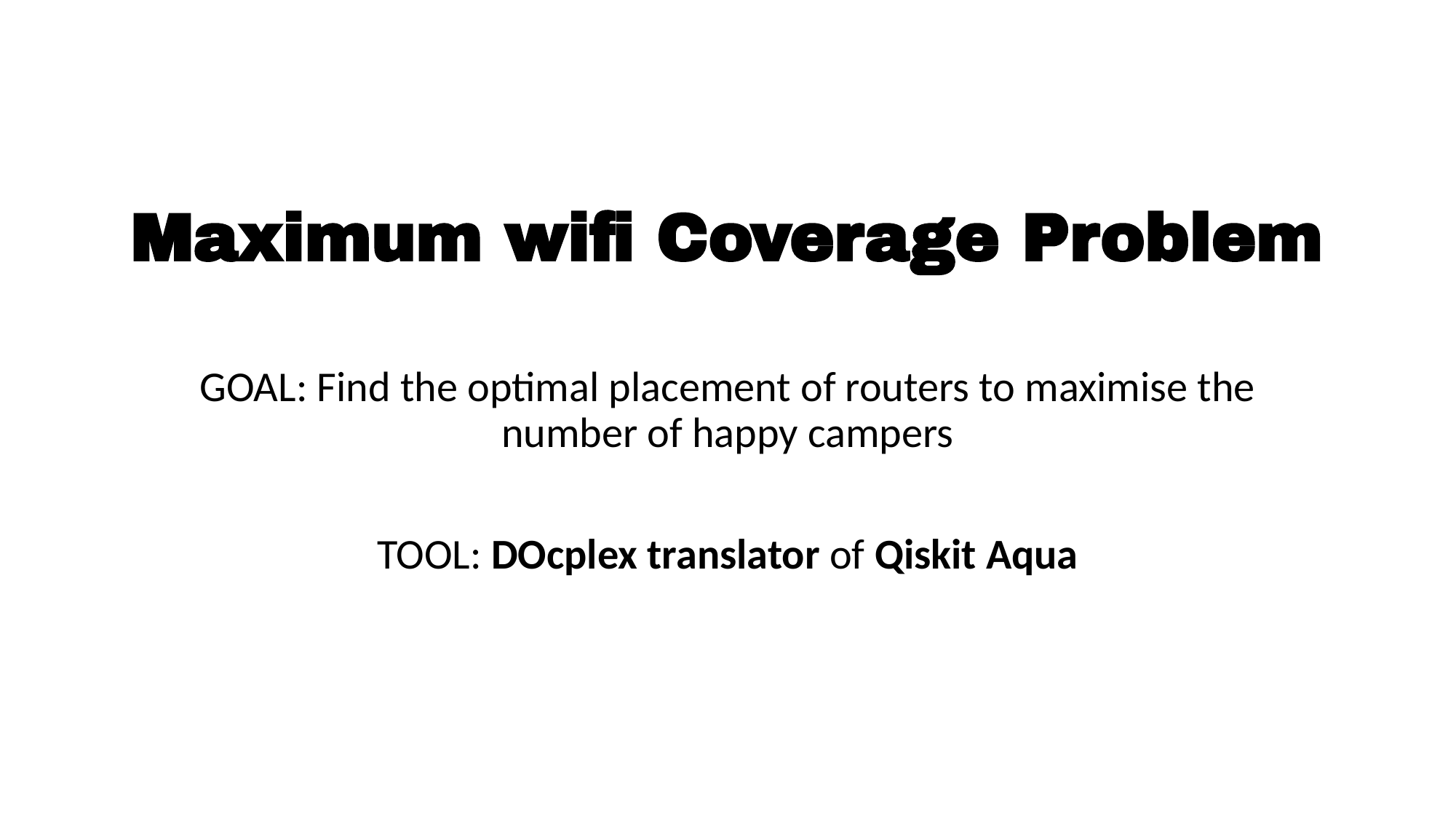

Maximum wifi Coverage Problem
GOAL: Find the optimal placement of routers to maximise the number of happy campers

TOOL: DOcplex translator of Qiskit Aqua